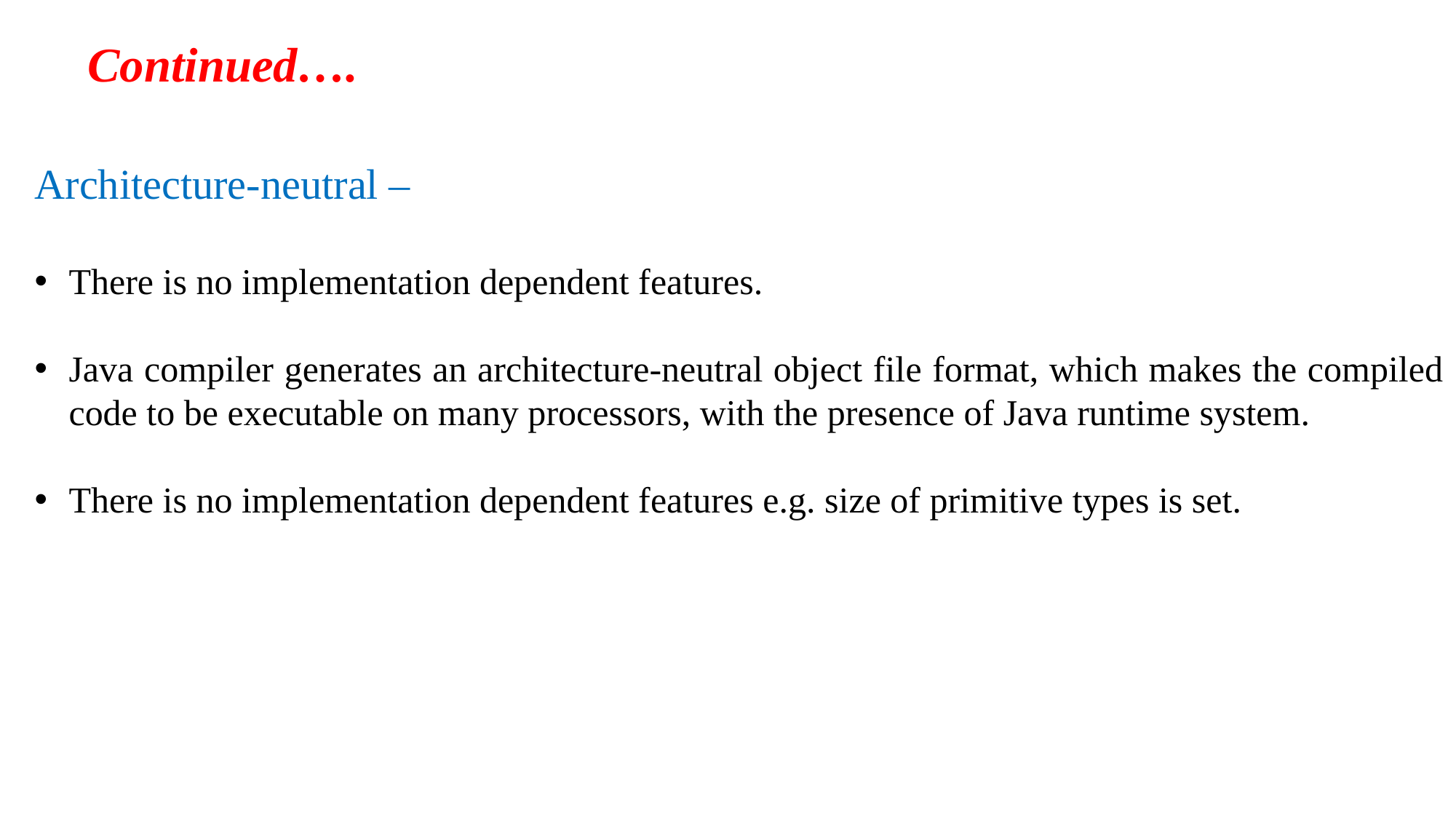

Continued….

Architecture-neutral –

There is no implementation dependent features.

Java compiler generates an architecture-neutral object file format, which makes the compiled code to be executable on many processors, with the presence of Java runtime system.

There is no implementation dependent features e.g. size of primitive types is set.